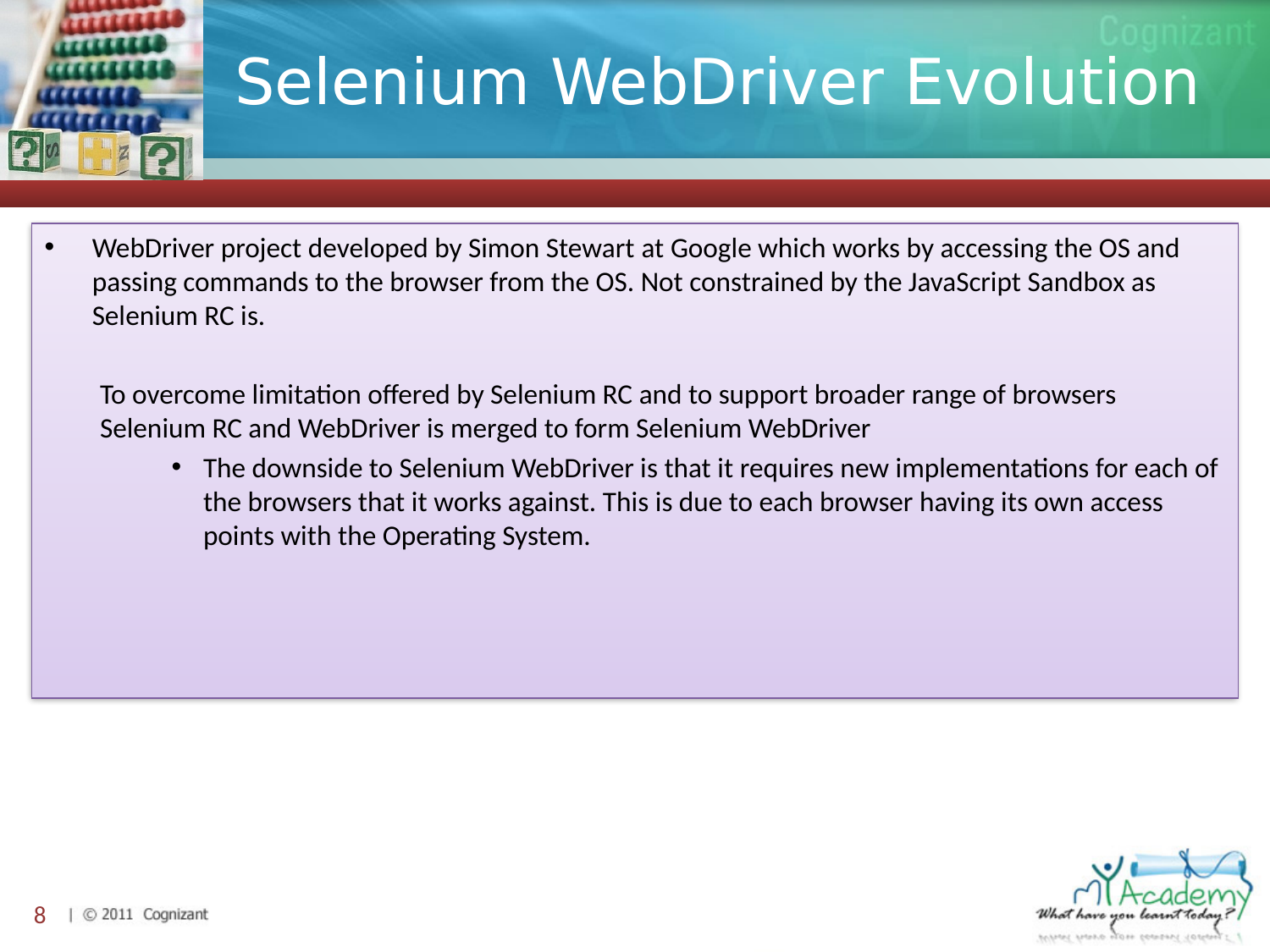

# Selenium WebDriver Evolution
WebDriver project developed by Simon Stewart at Google which works by accessing the OS and passing commands to the browser from the OS. Not constrained by the JavaScript Sandbox as Selenium RC is.

To overcome limitation offered by Selenium RC and to support broader range of browsers Selenium RC and WebDriver is merged to form Selenium WebDriver
The downside to Selenium WebDriver is that it requires new implementations for each of the browsers that it works against. This is due to each browser having its own access points with the Operating System.

8